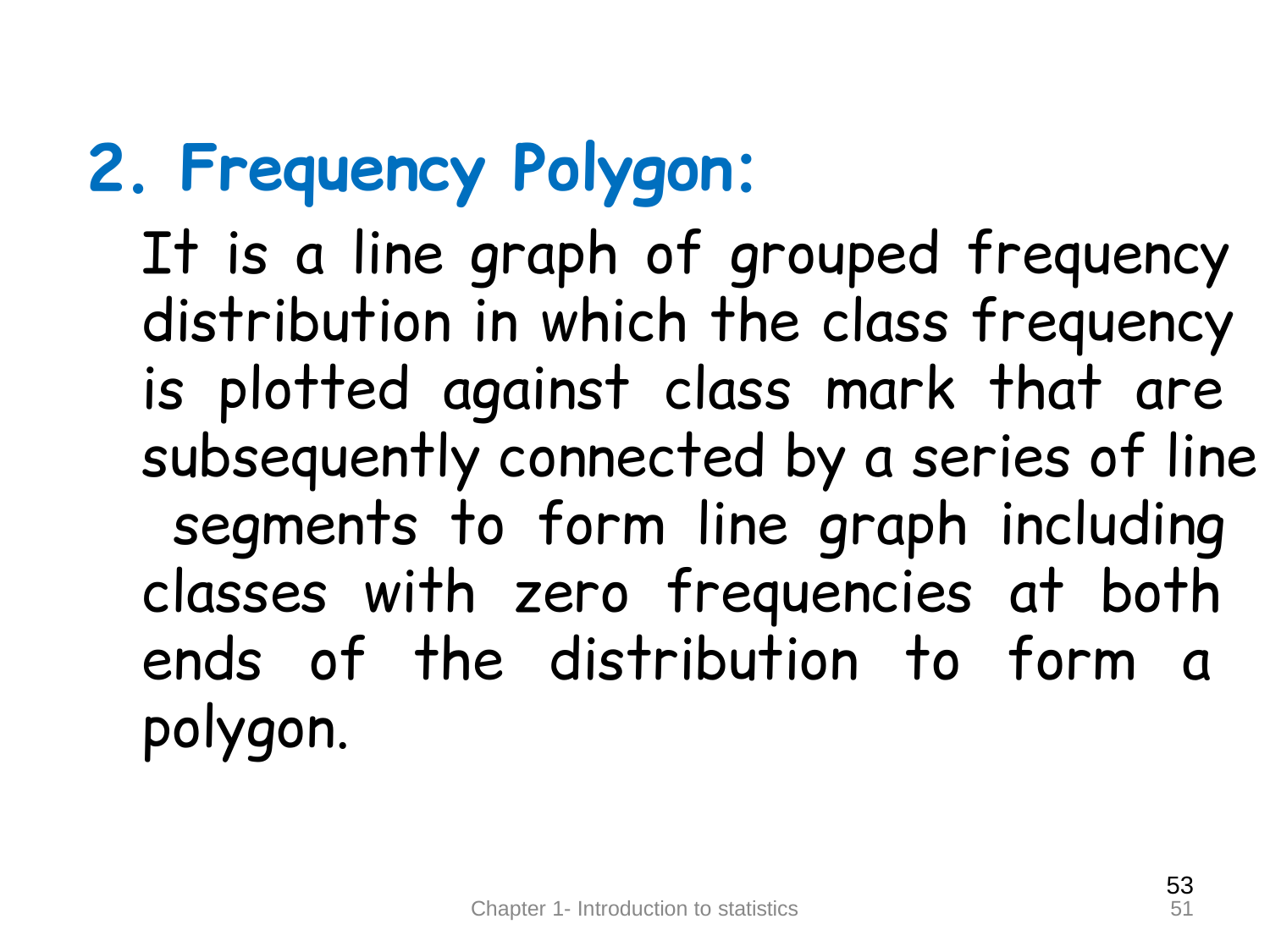

# 2. Frequency Polygon:
It is a line graph of grouped frequency  distribution in which the class frequency  is plotted against class mark that are  subsequently connected by a series of line  segments to form line graph including  classes with zero frequencies at both  ends of the distribution to form a  polygon.
53
51
Chapter 1- Introduction to statistics